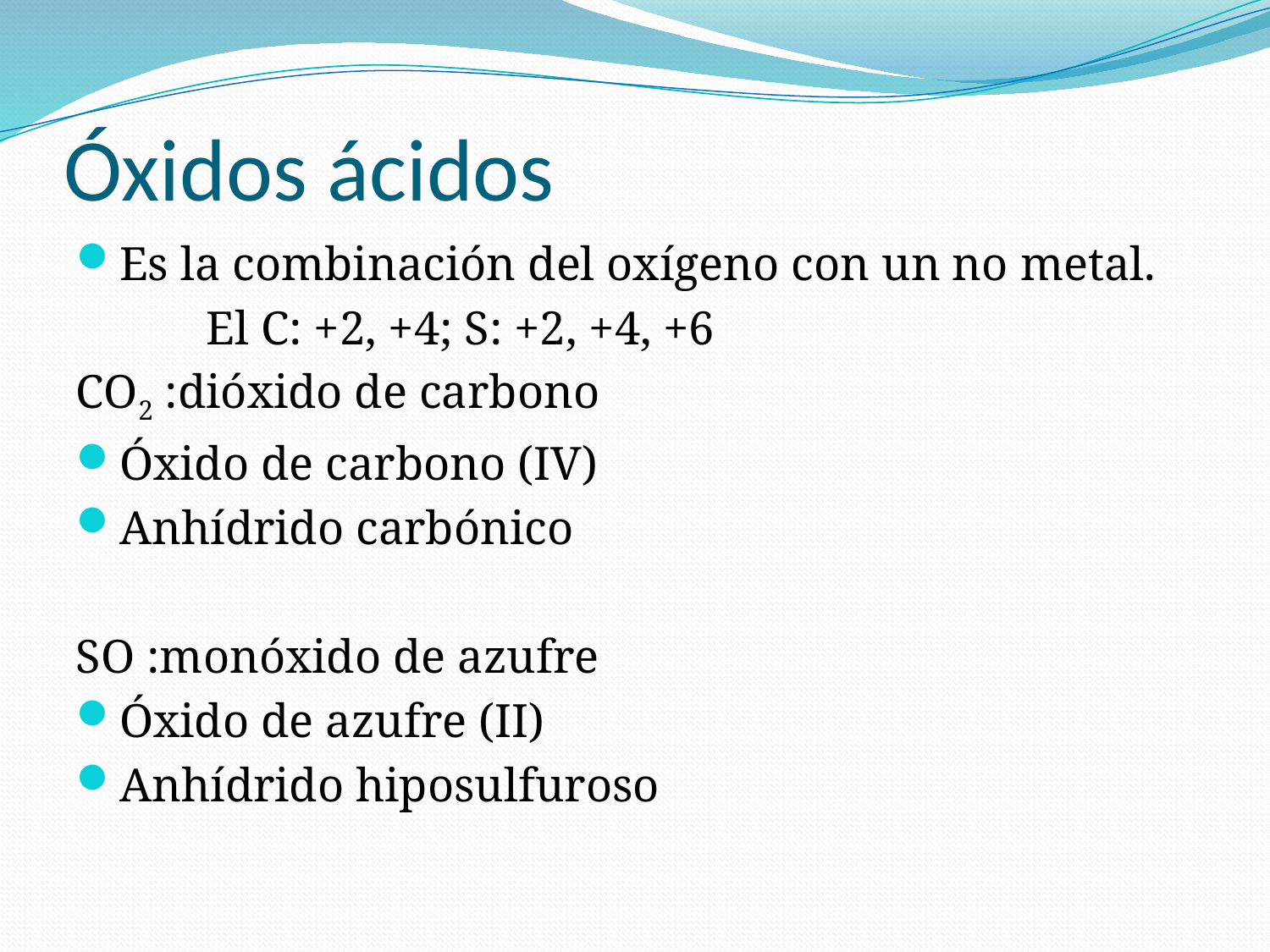

# Óxidos ácidos
Es la combinación del oxígeno con un no metal.
           El C: +2, +4; S: +2, +4, +6
CO2 :dióxido de carbono
Óxido de carbono (IV)
Anhídrido carbónico

SO :monóxido de azufre
Óxido de azufre (II)
Anhídrido hiposulfuroso